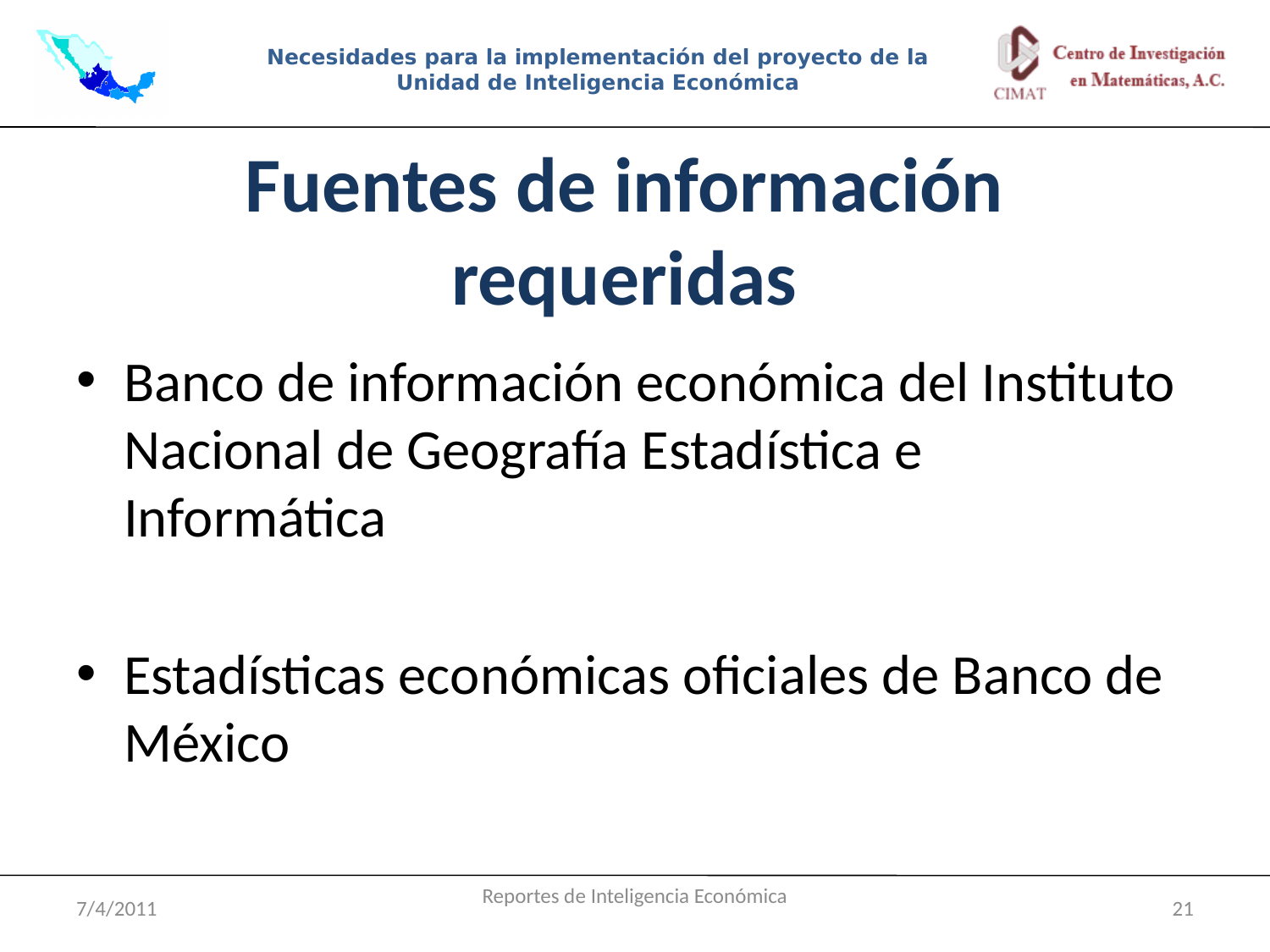

Necesidades para la implementación del proyecto de la Unidad de Inteligencia Económica
# Fuentes de información requeridas
Banco de información económica del Instituto Nacional de Geografía Estadística e Informática

Estadísticas económicas oficiales de Banco de México
7/4/2011
Reportes de Inteligencia Económica

21